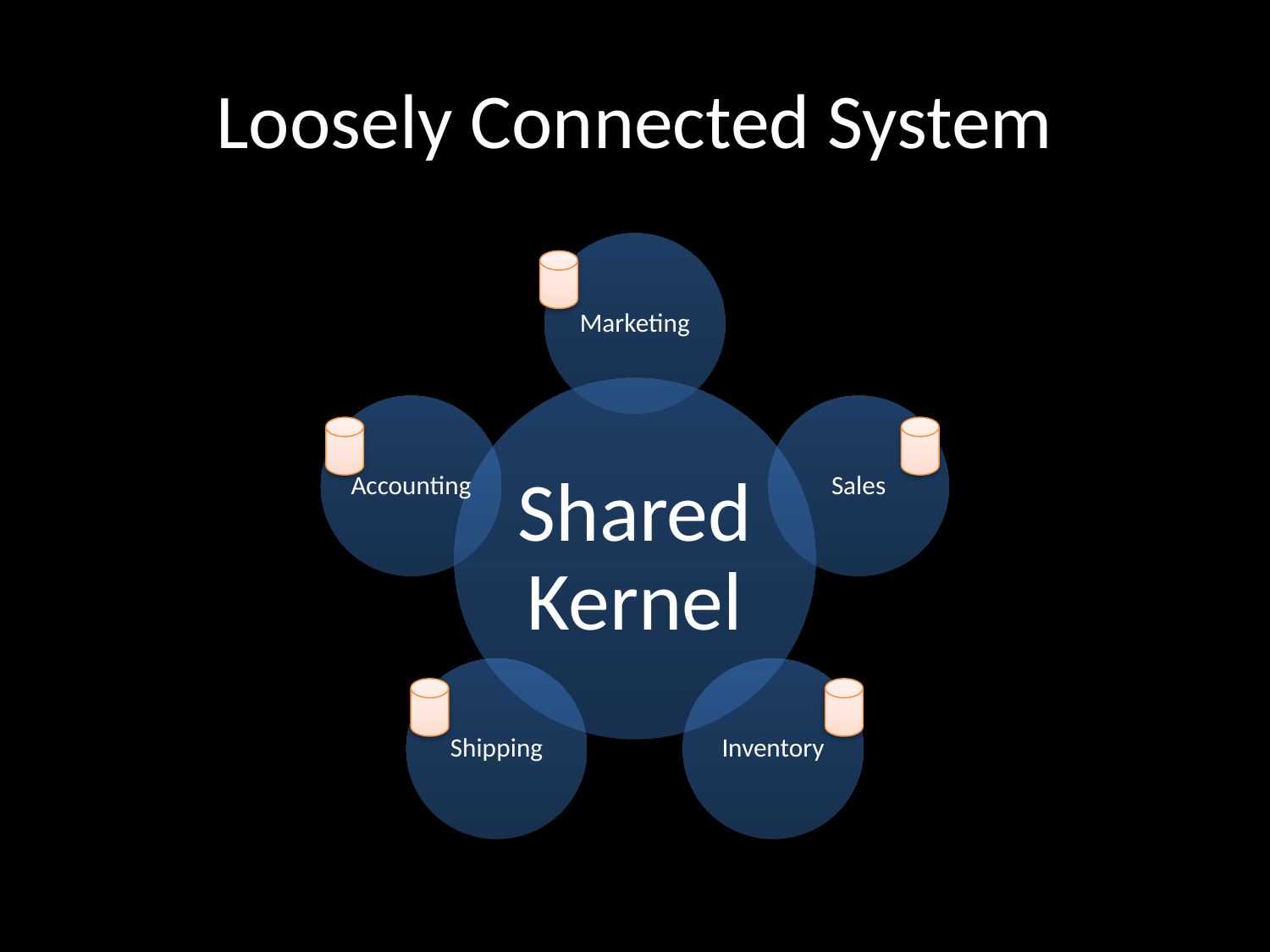

# Loosely Connected System
Shared Kernel
Marketing
Sales
Inventory
Shipping
Accounting